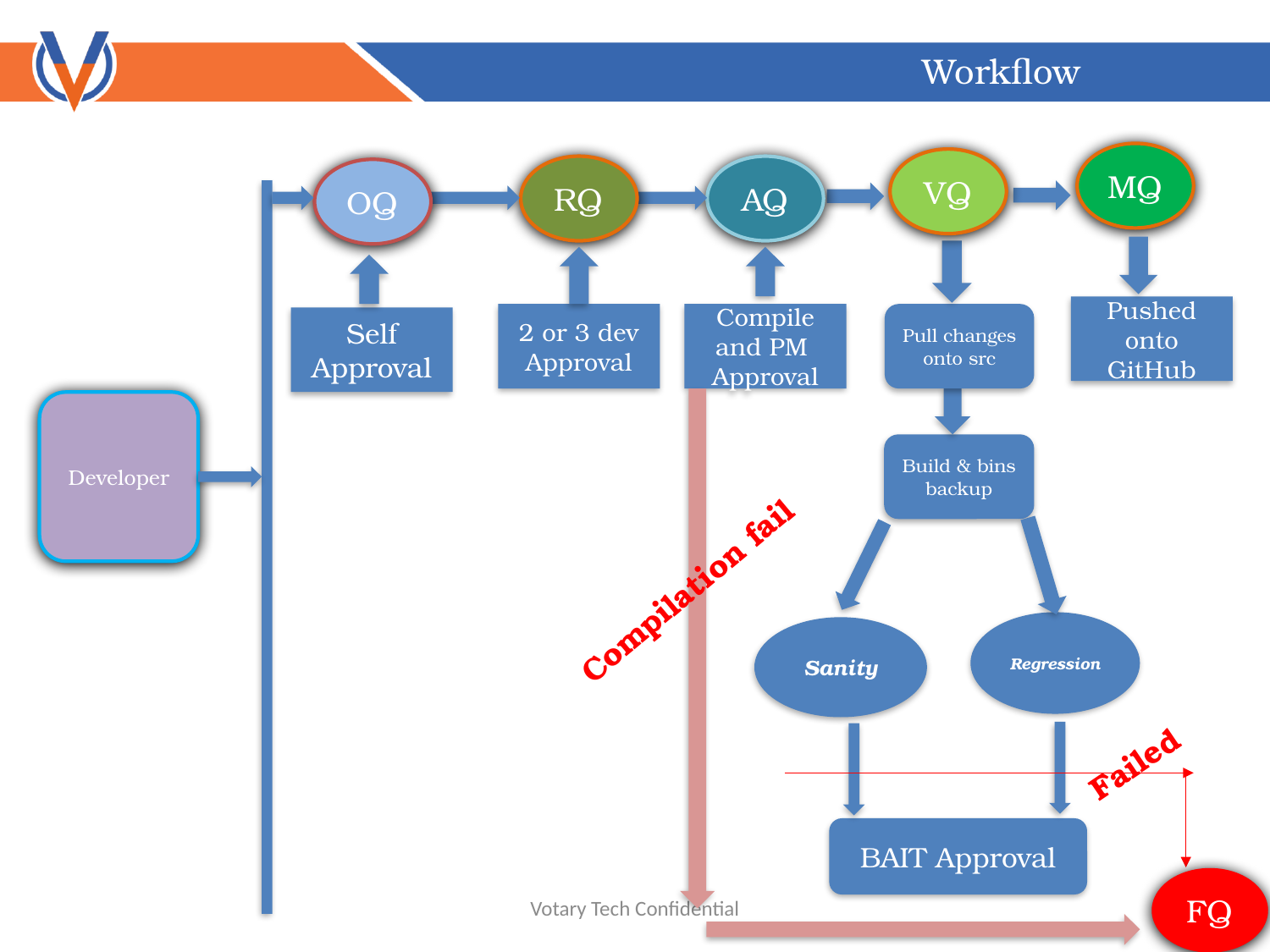

Workflow
MQ
VQ
RQ
OQ

Developer

Self Approval

2 or 3 dev Approval
AQ

Compile and PM  Approval

Compilation fail

Pull changes onto src

Build & bins backup

Regression
Sanity

BAIT Approval

Pushed onto GitHub
FQ

Failed
Votary Tech Confidential
2